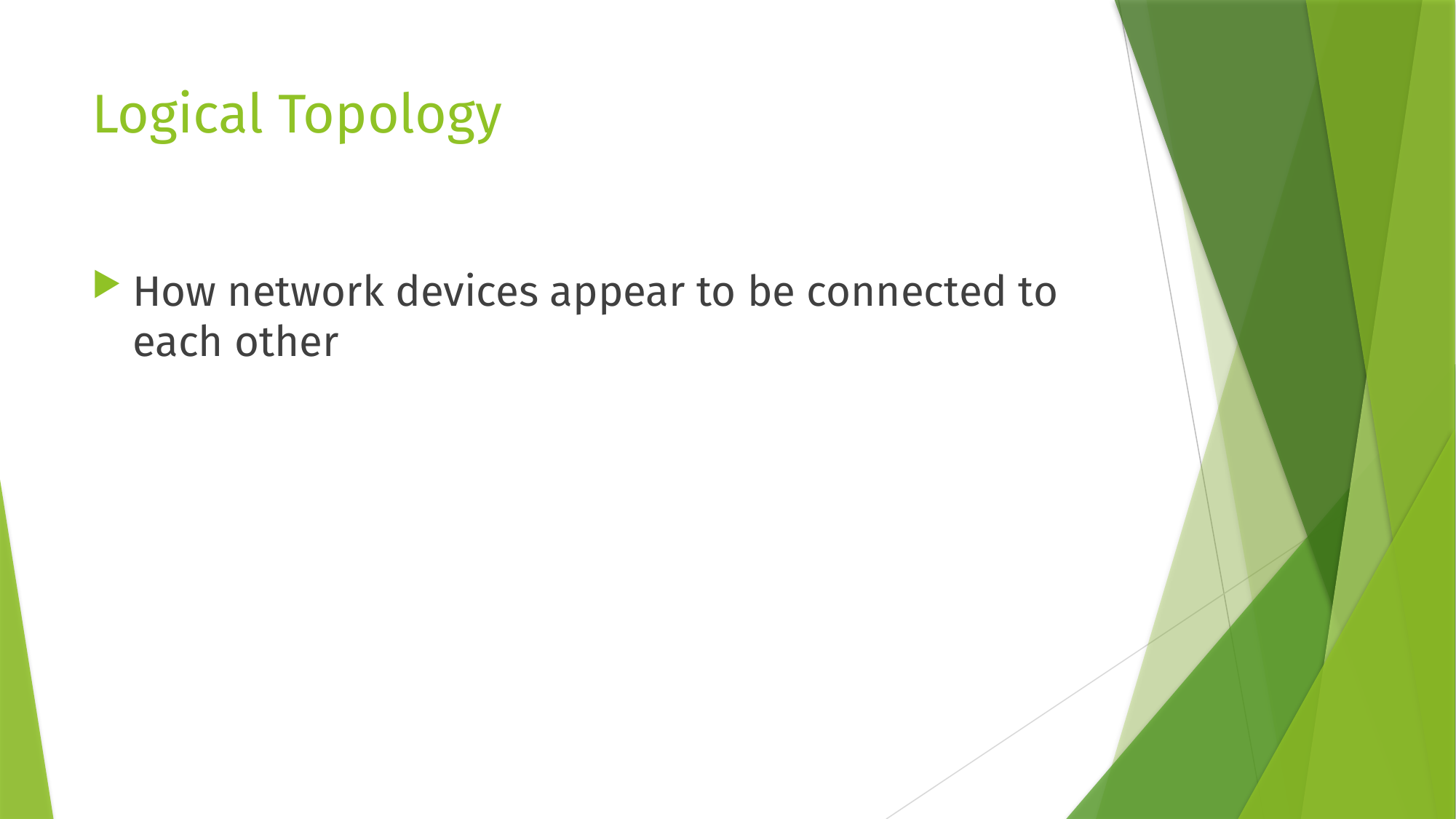

# Logical Topology
How network devices appear to be connected to each other